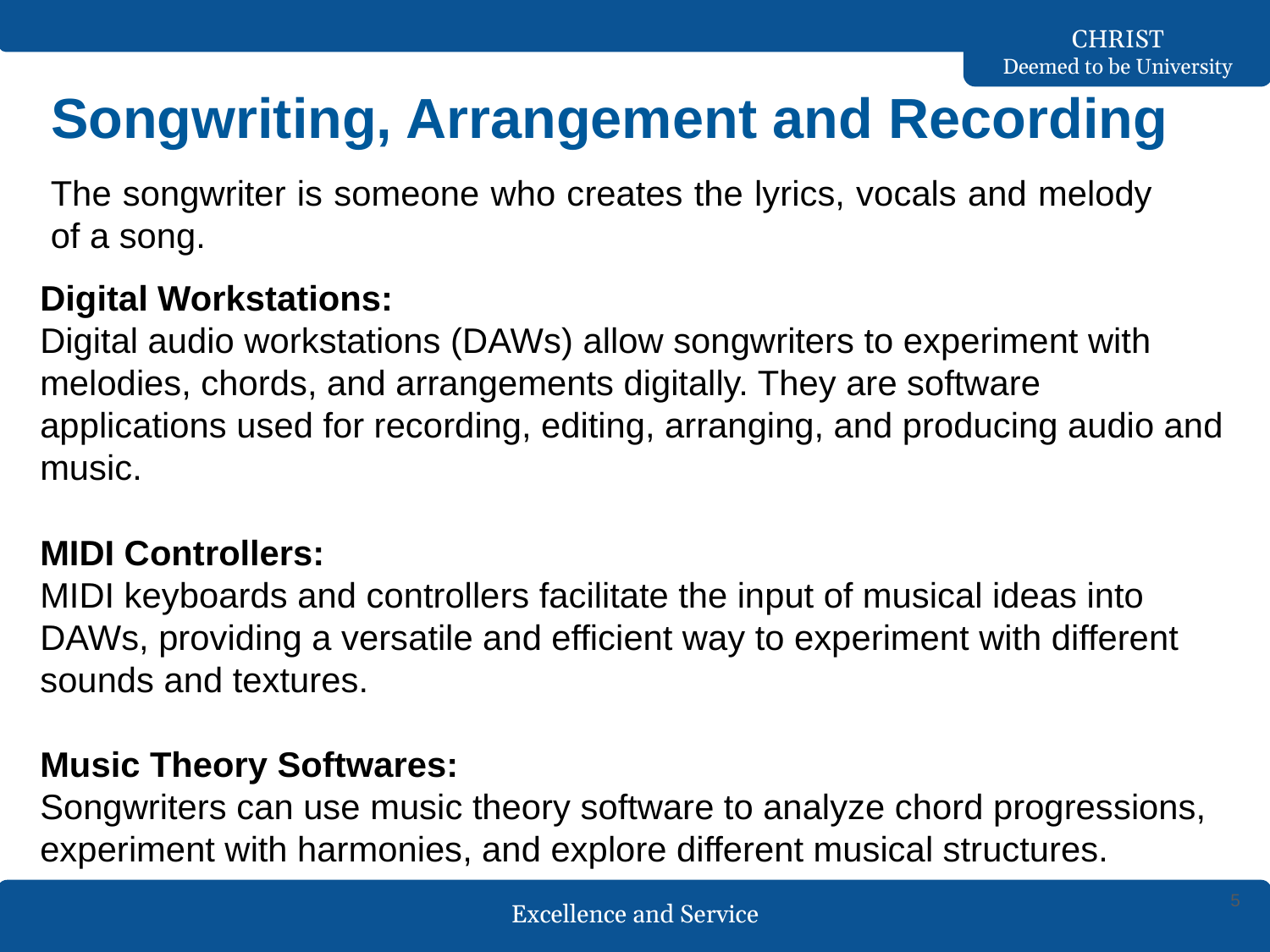

# Songwriting, Arrangement and Recording
The songwriter is someone who creates the lyrics, vocals and melody of a song.
Digital Workstations:
Digital audio workstations (DAWs) allow songwriters to experiment with melodies, chords, and arrangements digitally. They are software applications used for recording, editing, arranging, and producing audio and music.

MIDI Controllers:
MIDI keyboards and controllers facilitate the input of musical ideas into DAWs, providing a versatile and efficient way to experiment with different sounds and textures.

Music Theory Softwares:
Songwriters can use music theory software to analyze chord progressions, experiment with harmonies, and explore different musical structures.

5